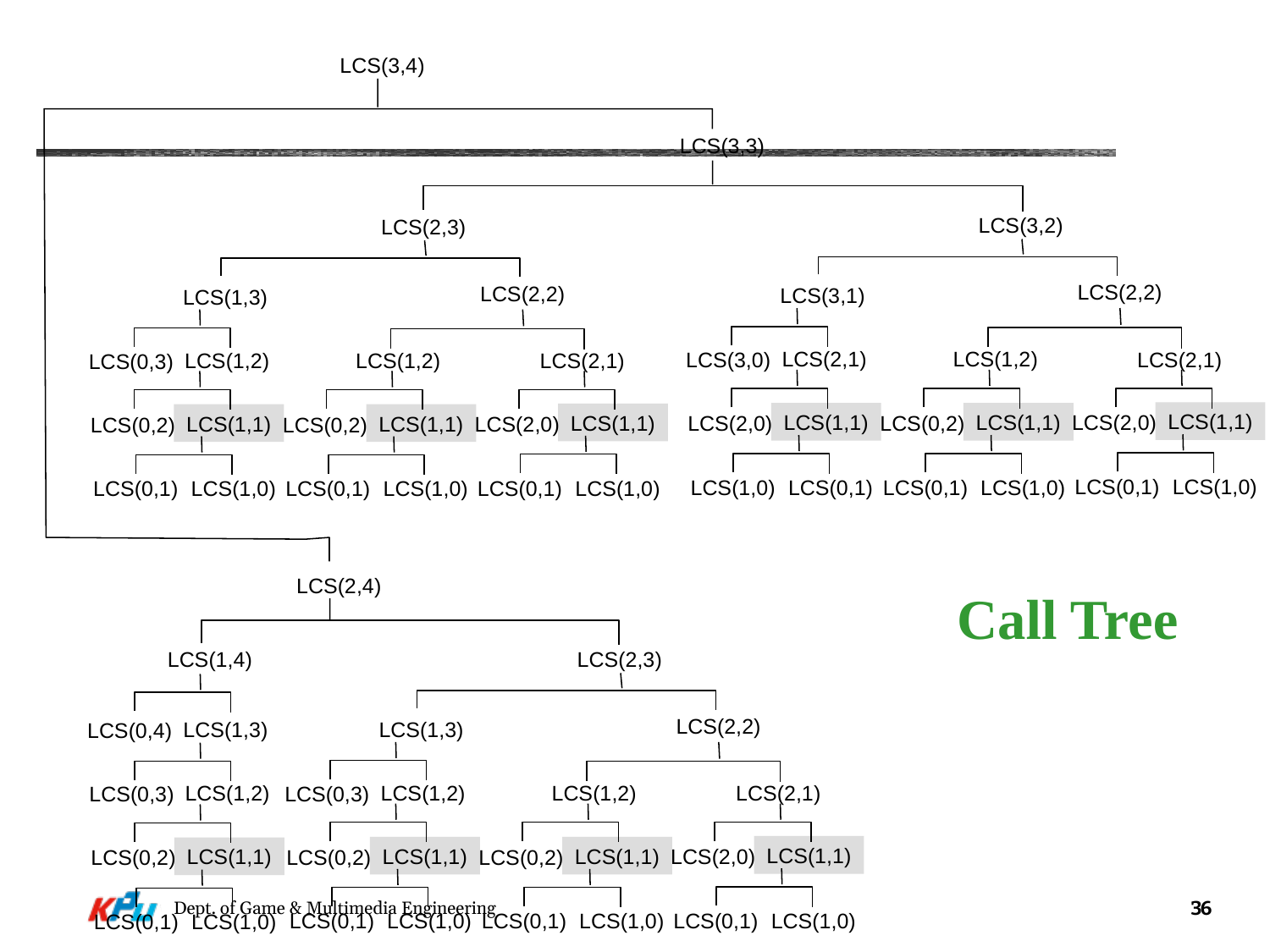

#
LCS(3,4)

LCS(3,3)

LCS(3,2)

LCS(2,2)
LCS(3,1)

LCS(2,1)
LCS(3,0)

LCS(1,1)
LCS(2,0)

LCS(1,0)
LCS(0,1)
LCS(1,2)
LCS(2,1)

LCS(1,1)
LCS(1,1)
LCS(2,0)
LCS(0,2)

LCS(0,1)
LCS(1,0)
LCS(0,1)
LCS(1,0)
LCS(2,3)

LCS(2,2)
LCS(1,3)

LCS(1,2)
LCS(0,3)

LCS(1,1)
LCS(0,2)

LCS(0,1)
LCS(1,0)
LCS(1,2)
LCS(2,1)

LCS(1,1)
LCS(1,1)
LCS(2,0)
LCS(0,2)

LCS(0,1)
LCS(1,0)
LCS(0,1)
LCS(1,0)
Call Tree
LCS(2,4)

LCS(2,3)

LCS(2,2)
LCS(1,3)

LCS(1,2)
LCS(0,3)

LCS(1,1)
LCS(0,2)

LCS(0,1)
LCS(1,0)
LCS(1,2)
LCS(2,1)

LCS(1,1)
LCS(1,1)
LCS(2,0)
LCS(0,2)

LCS(0,1)
LCS(1,0)
LCS(0,1)
LCS(1,0)
LCS(1,4)

LCS(1,3)
LCS(0,4)

LCS(1,2)
LCS(0,3)

LCS(1,1)
LCS(0,2)

Dept. of Game & Multimedia Engineering
36
LCS(0,1)
LCS(1,0)